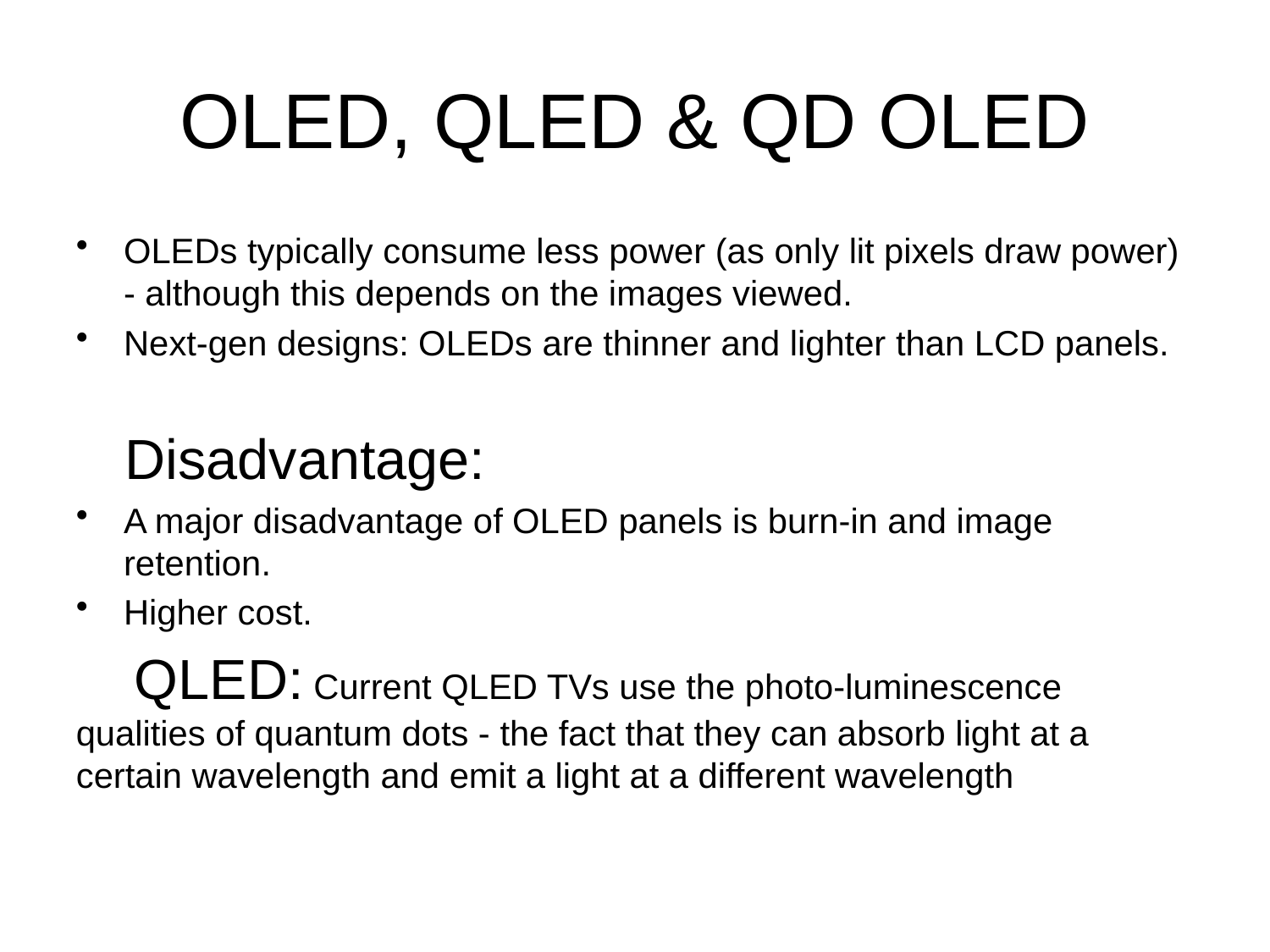

# OLED, QLED & QD OLED
OLEDs typically consume less power (as only lit pixels draw power) - although this depends on the images viewed.
Next-gen designs: OLEDs are thinner and lighter than LCD panels.

     Disadvantage:
A major disadvantage of OLED panels is burn-in and image retention.
Higher cost.
      QLED: Current QLED TVs use the photo-luminescence qualities of quantum dots - the fact that they can absorb light at a certain wavelength and emit a light at a different wavelength